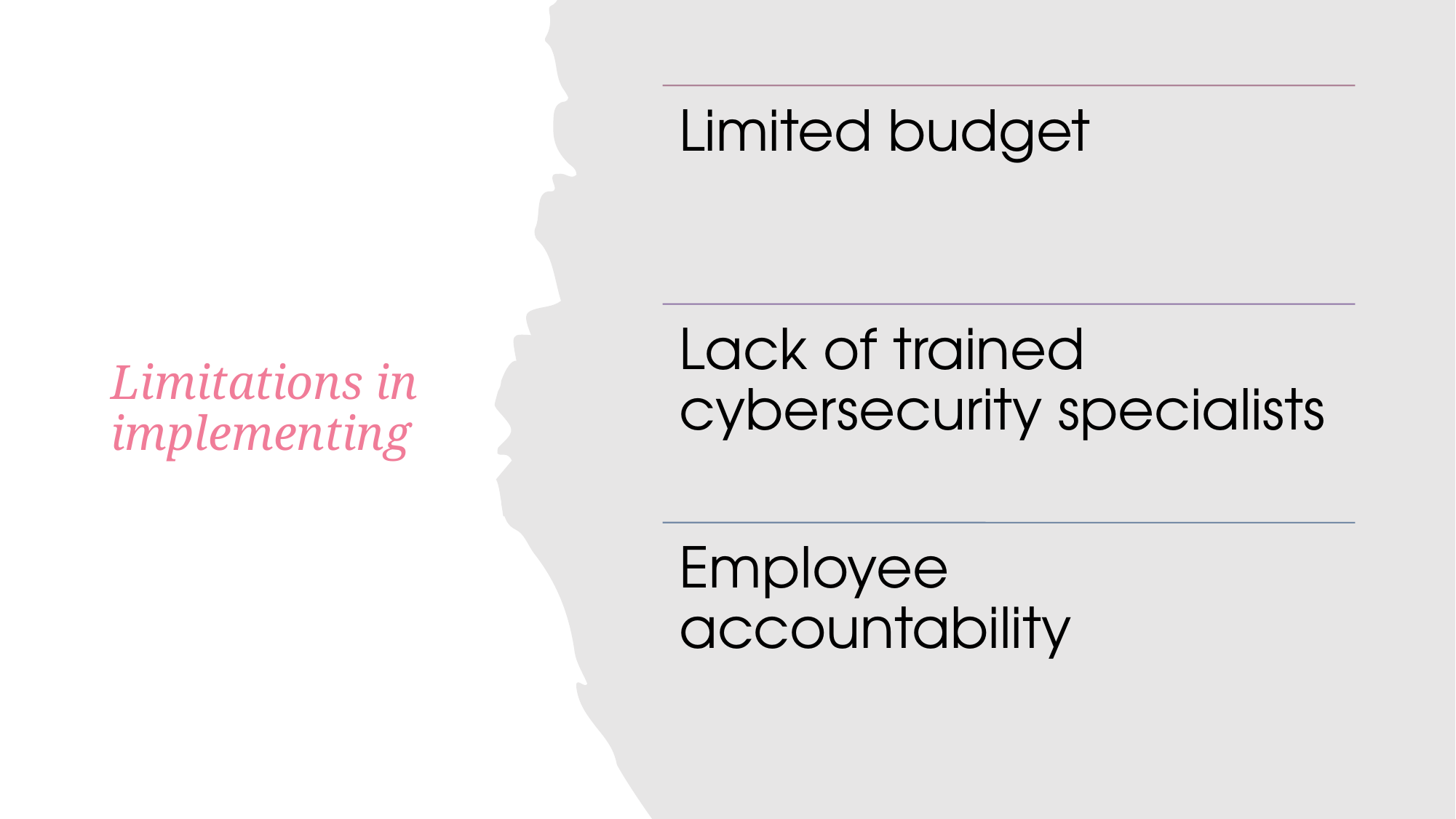

# Limitations in implementing
Limited budget
Lack of trained cybersecurity specialists
Employee accountability